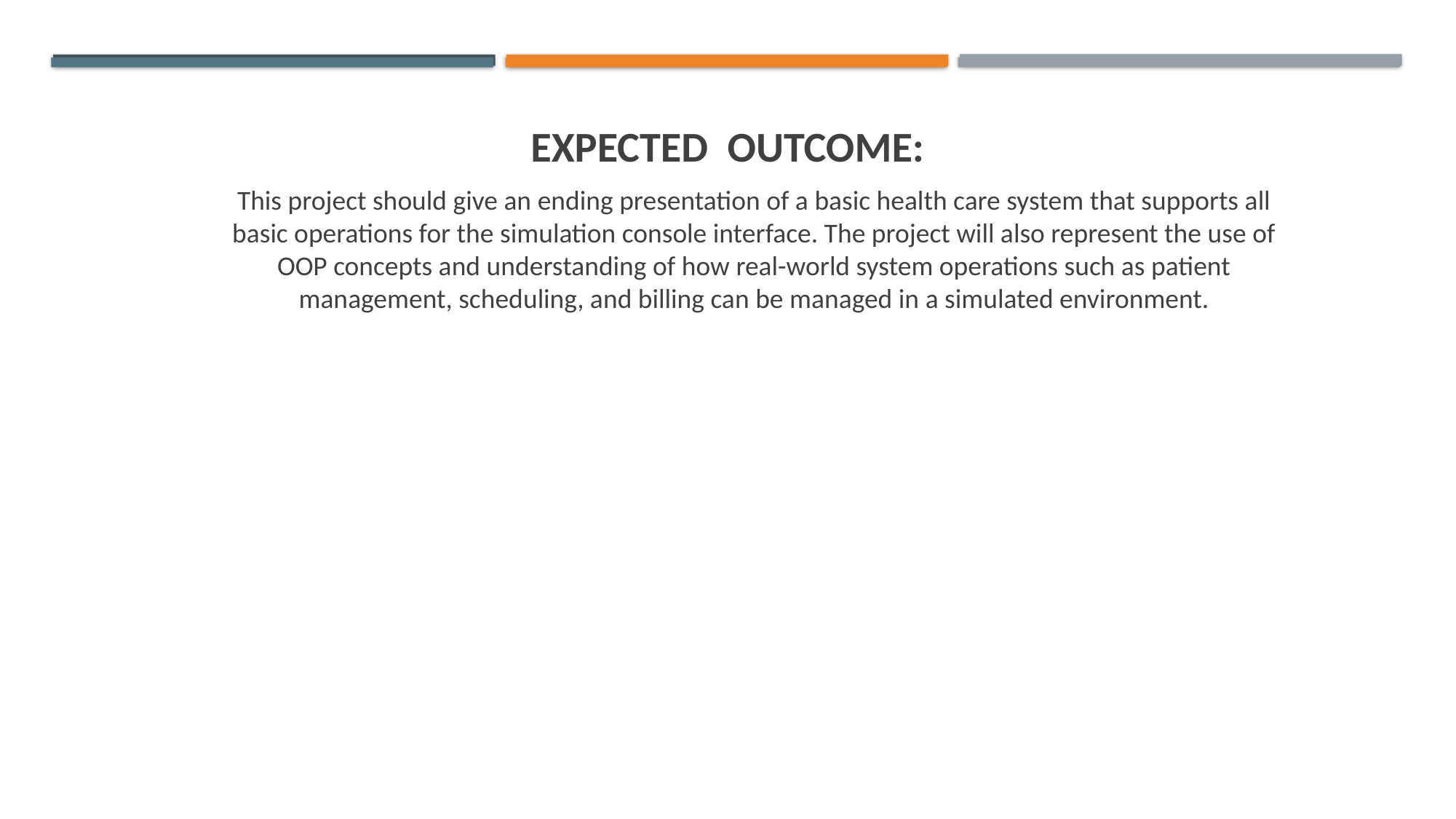

# Expected  Outcome:
This project should give an ending presentation of a basic health care system that supports all basic operations for the simulation console interface. The project will also represent the use of OOP concepts and understanding of how real-world system operations such as patient management, scheduling, and billing can be managed in a simulated environment.